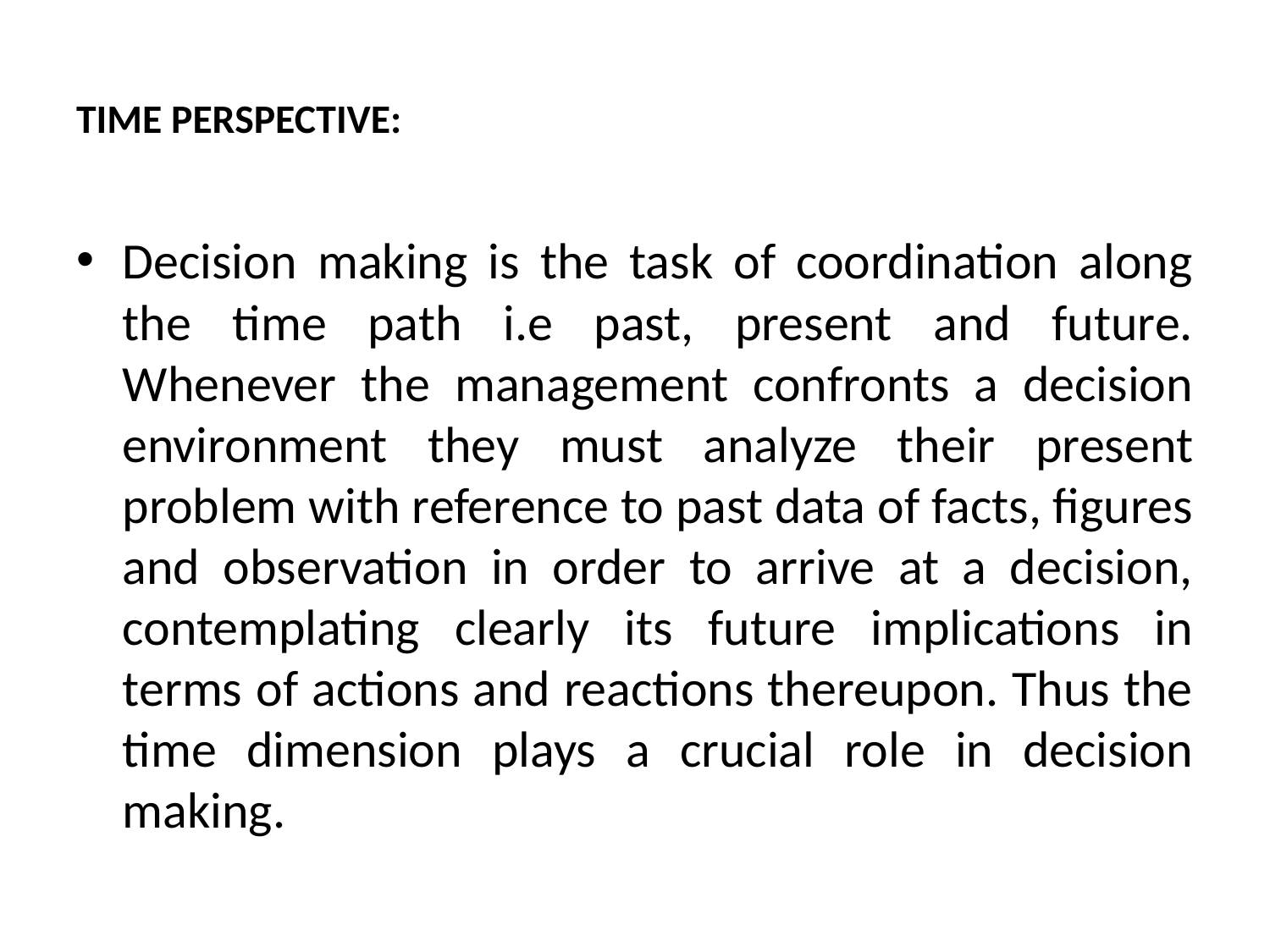

# TIME PERSPECTIVE:
Decision making is the task of coordination along the time path i.e past, present and future. Whenever the management confronts a decision environment they must analyze their present problem with reference to past data of facts, figures and observation in order to arrive at a decision, contemplating clearly its future implications in terms of actions and reactions thereupon. Thus the time dimension plays a crucial role in decision making.